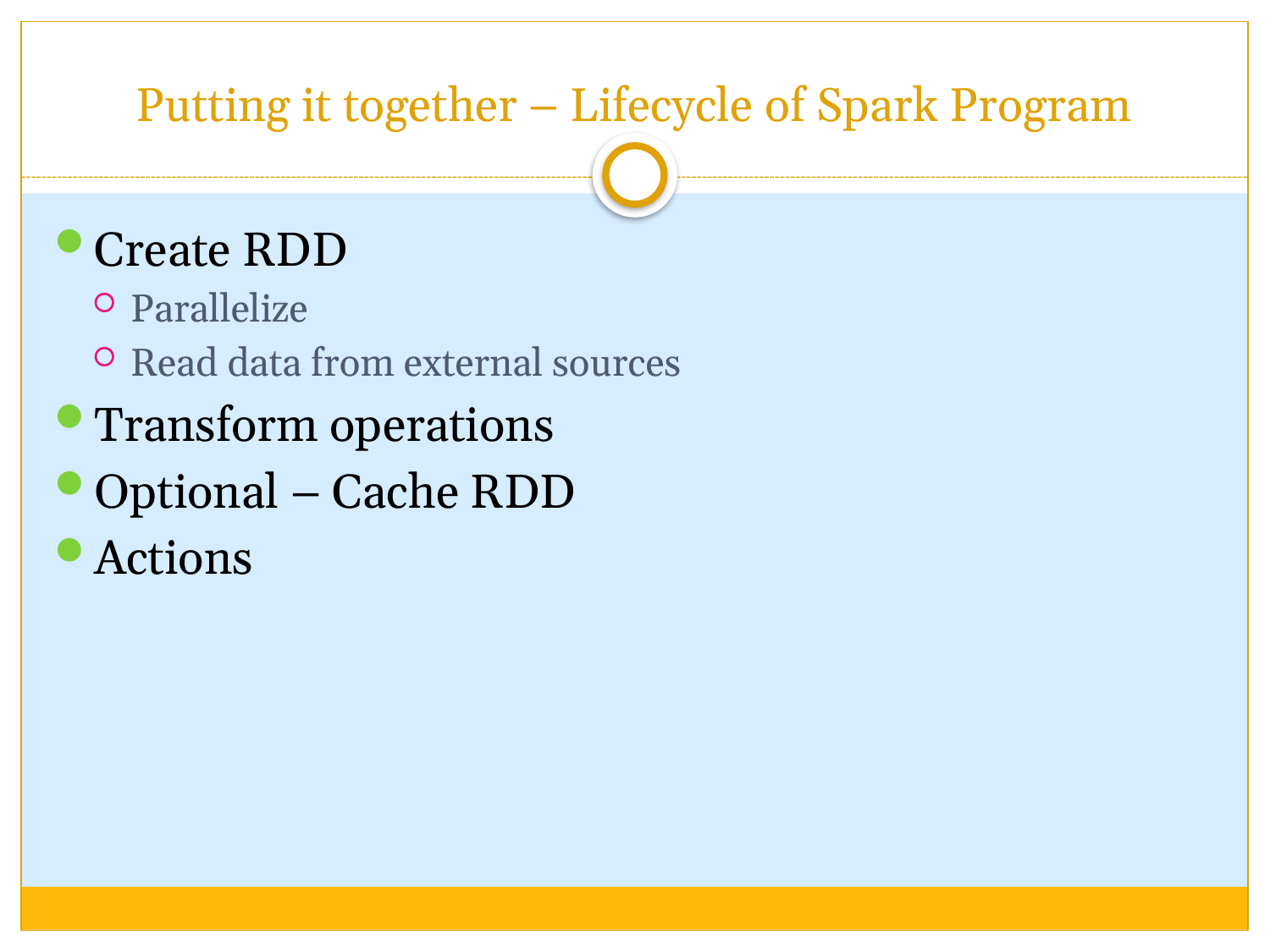

# Putting it together – Lifecycle of Spark Program
Create RDD
Parallelize
Read data from external sources
Transform operations
Optional – Cache RDD
Actions